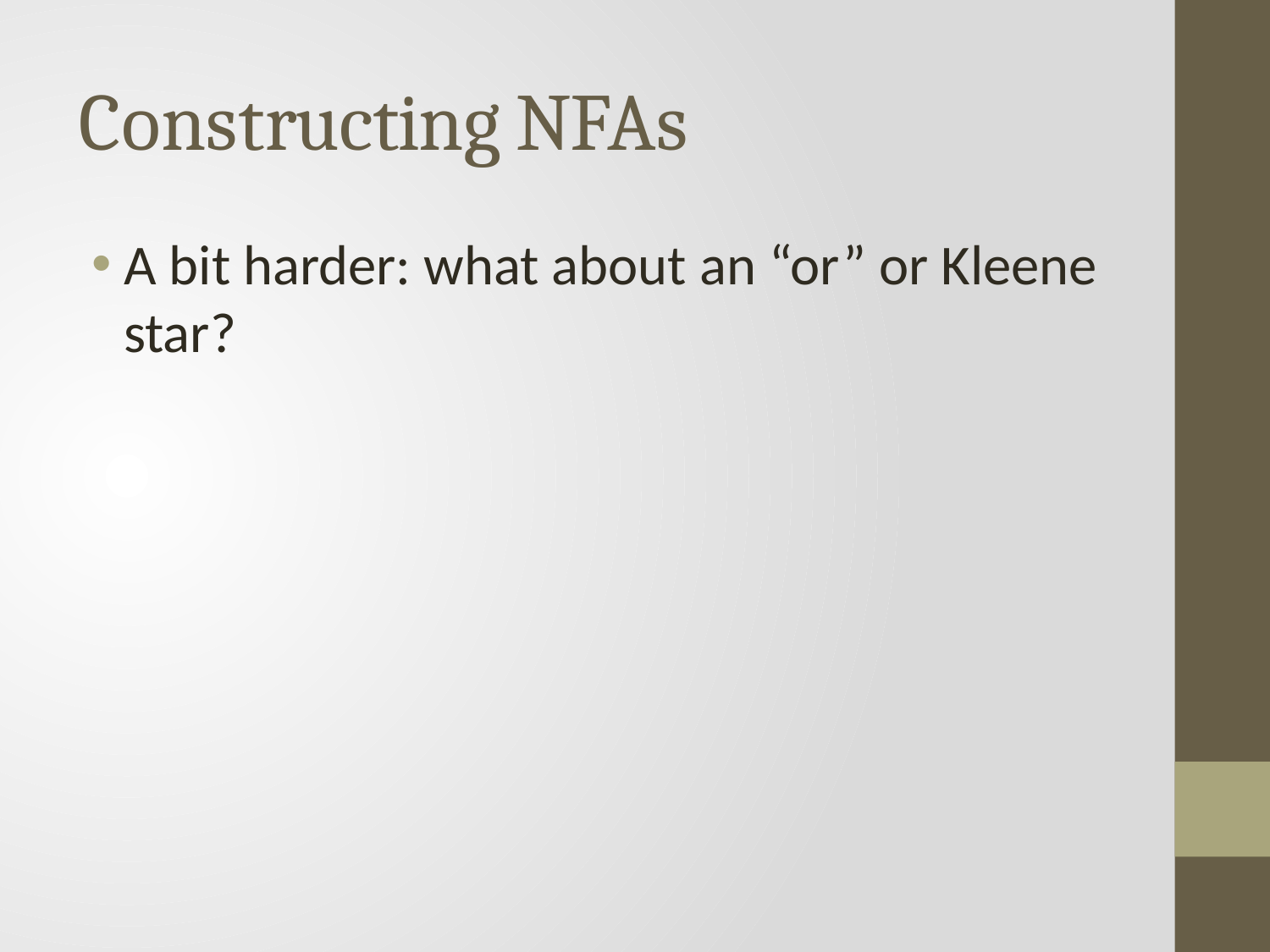

# Constructing NFAs
A bit harder: what about an “or” or Kleene star?